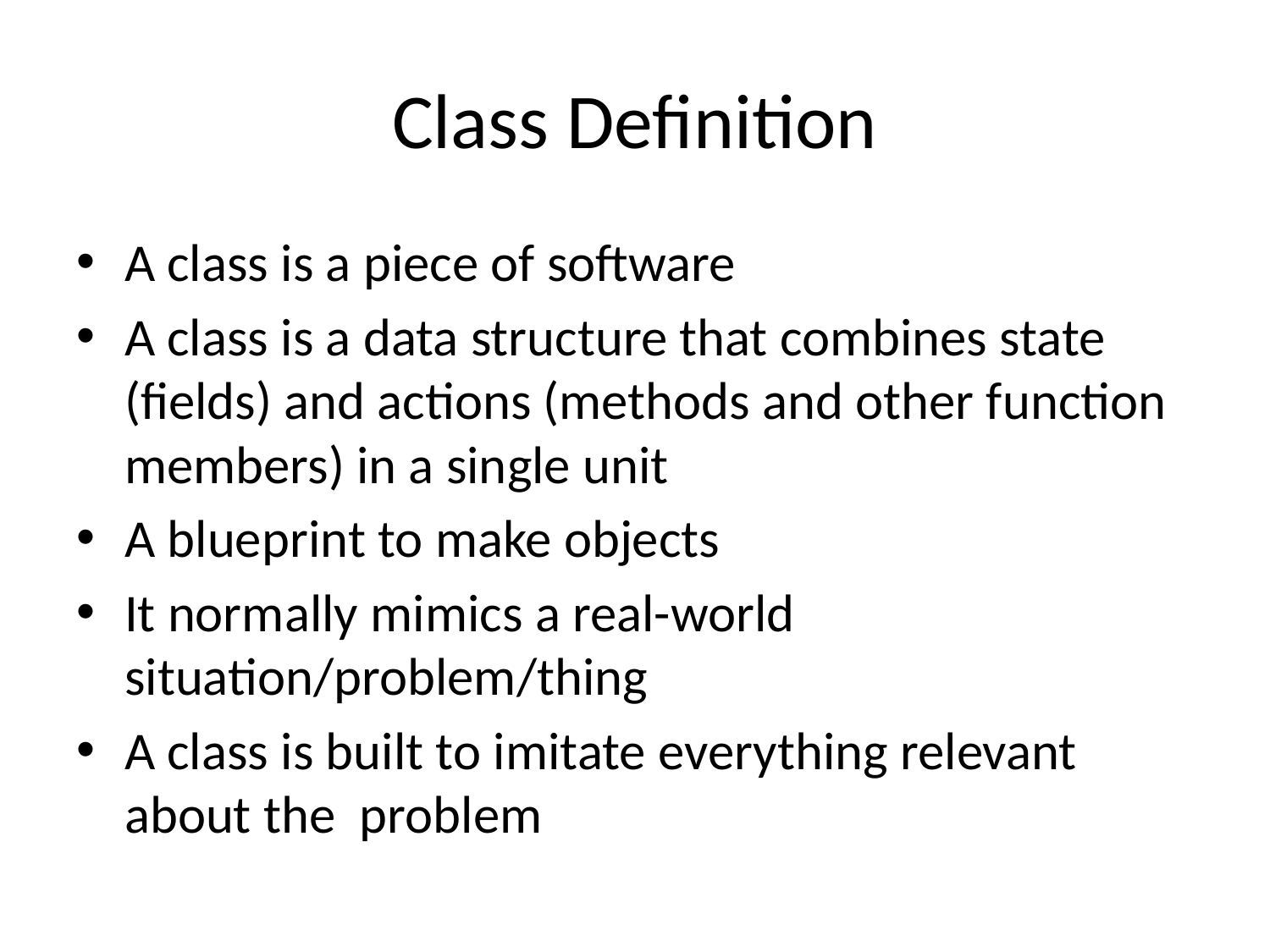

# Class Definition
A class is a piece of software
A class is a data structure that combines state (fields) and actions (methods and other function members) in a single unit
A blueprint to make objects
It normally mimics a real-world situation/problem/thing
A class is built to imitate everything relevant about the  problem